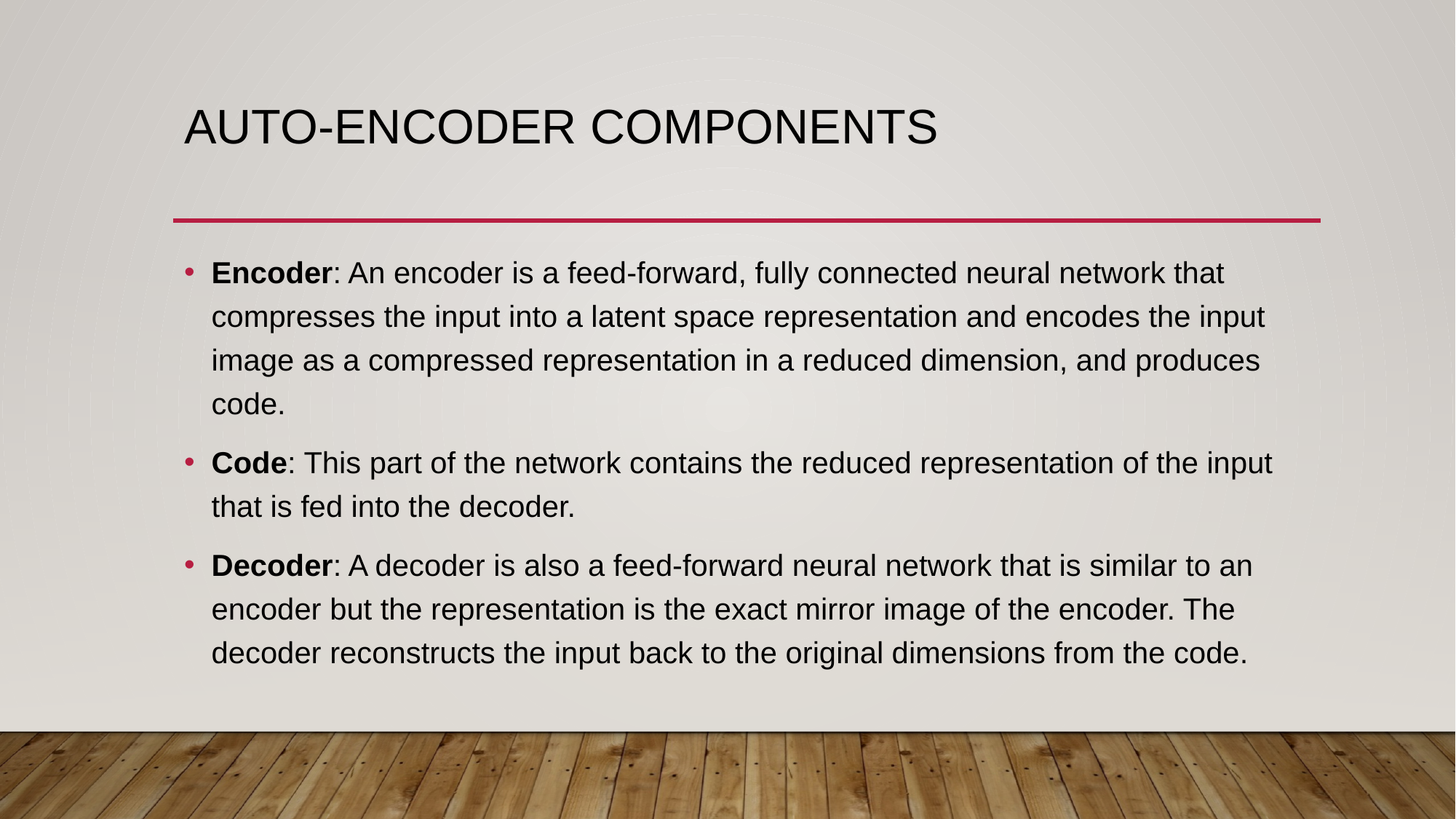

# Auto-encoder components
Encoder: An encoder is a feed-forward, fully connected neural network that compresses the input into a latent space representation and encodes the input image as a compressed representation in a reduced dimension, and produces code.
Code: This part of the network contains the reduced representation of the input that is fed into the decoder.
Decoder: A decoder is also a feed-forward neural network that is similar to an encoder but the representation is the exact mirror image of the encoder. The decoder reconstructs the input back to the original dimensions from the code.